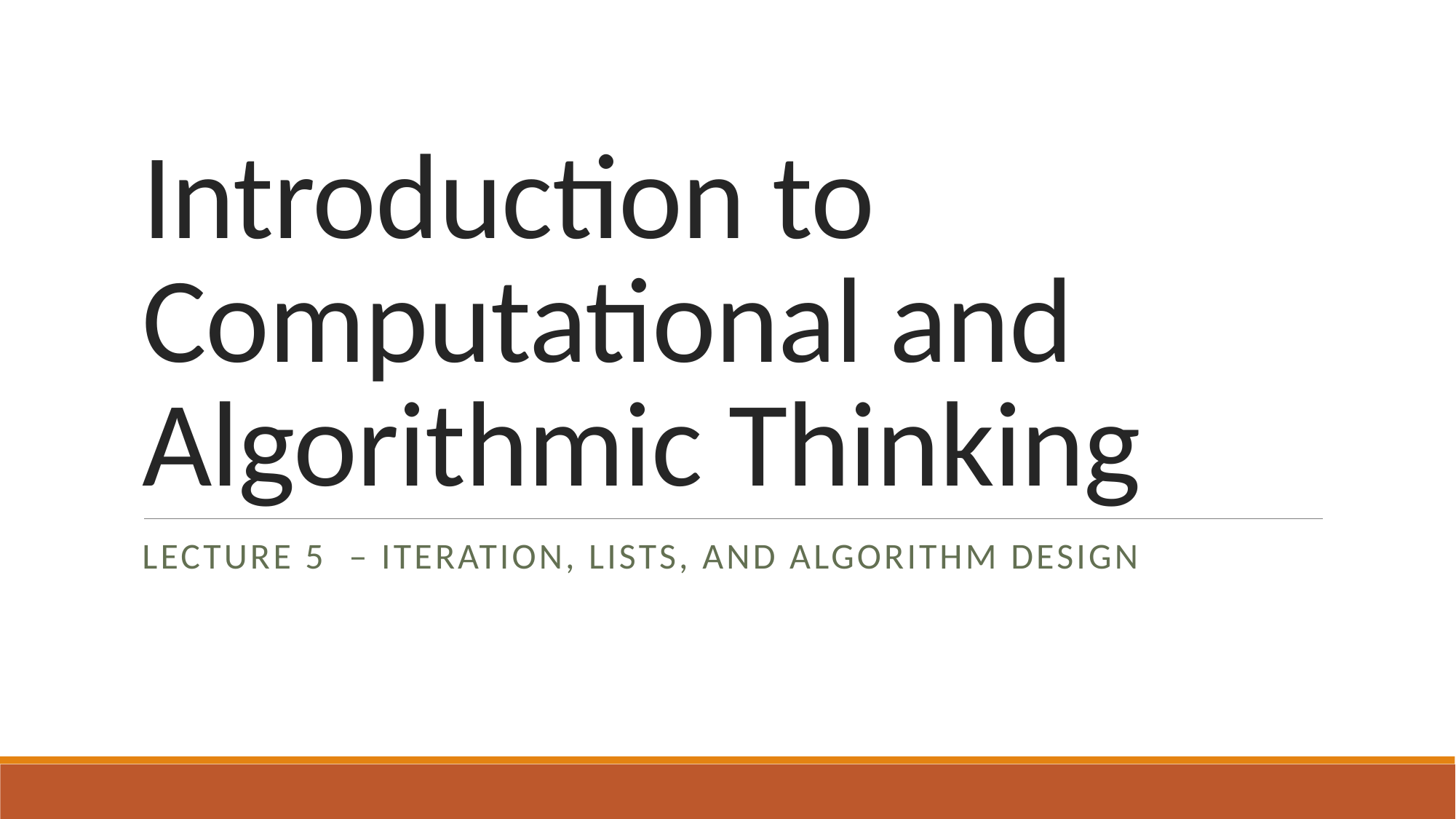

# Introduction to Computational and Algorithmic Thinking
Lecture 5  – Iteration, Lists, and Algorithm design